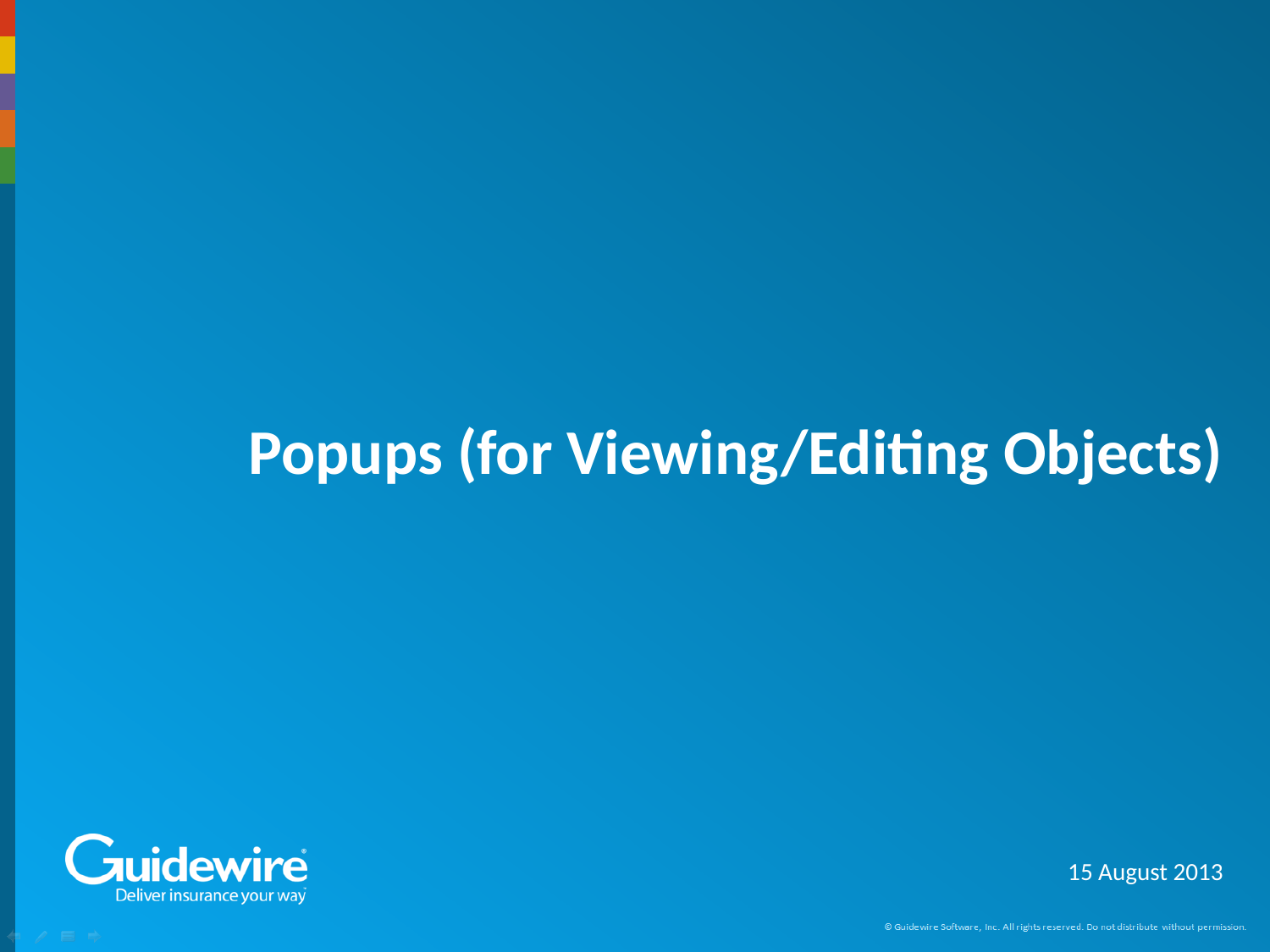

# Popups (for Viewing/Editing Objects)
15 August 2013